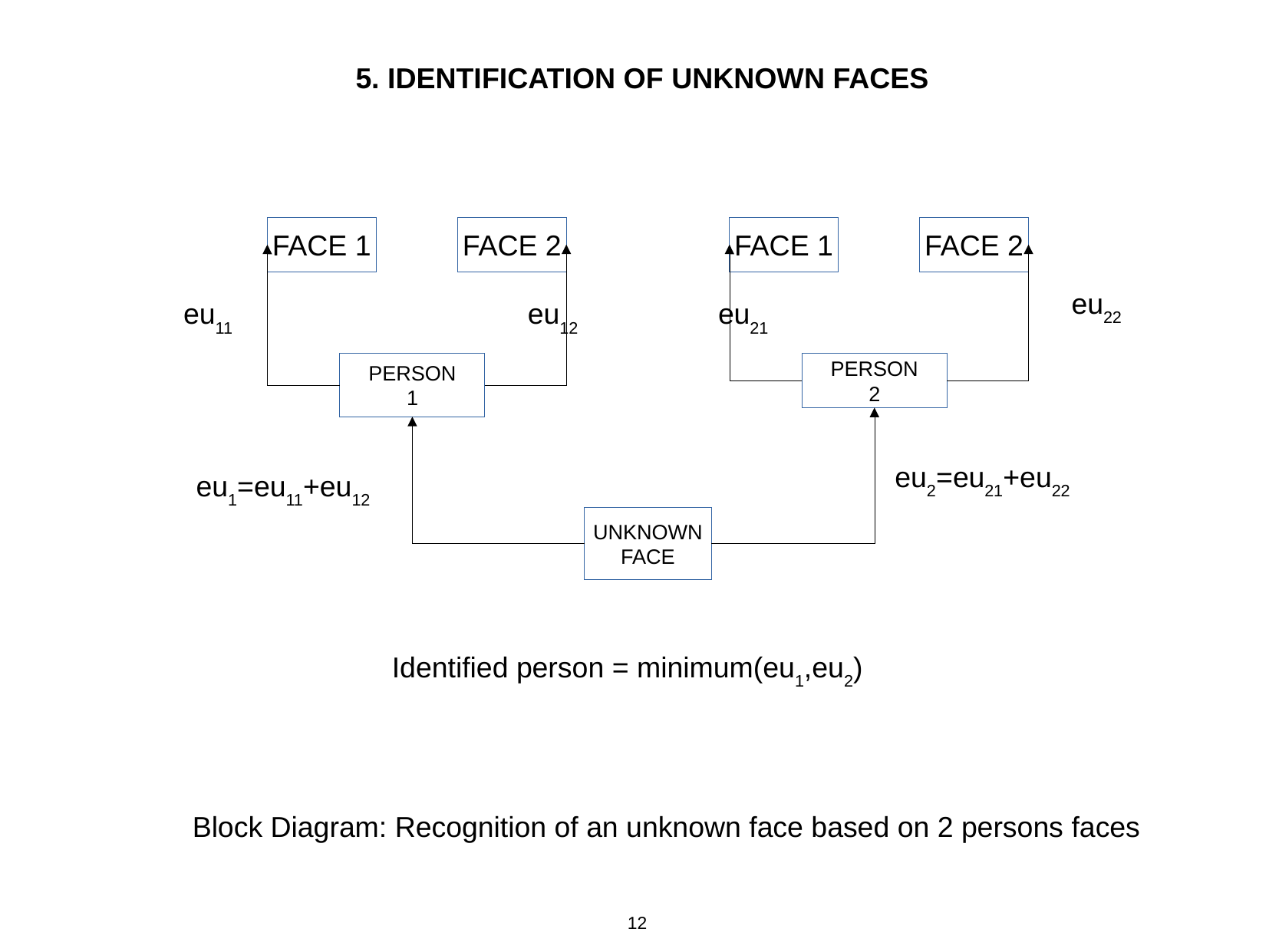

5. IDENTIFICATION OF UNKNOWN FACES
FACE 1
FACE 2
FACE 1
FACE 2
eu22
eu11
eu12
eu21
PERSON
1
PERSON
2
eu2=eu21+eu22
eu1=eu11+eu12
UNKNOWN
FACE
Identified person = minimum(eu1,eu2)
Block Diagram: Recognition of an unknown face based on 2 persons faces
12